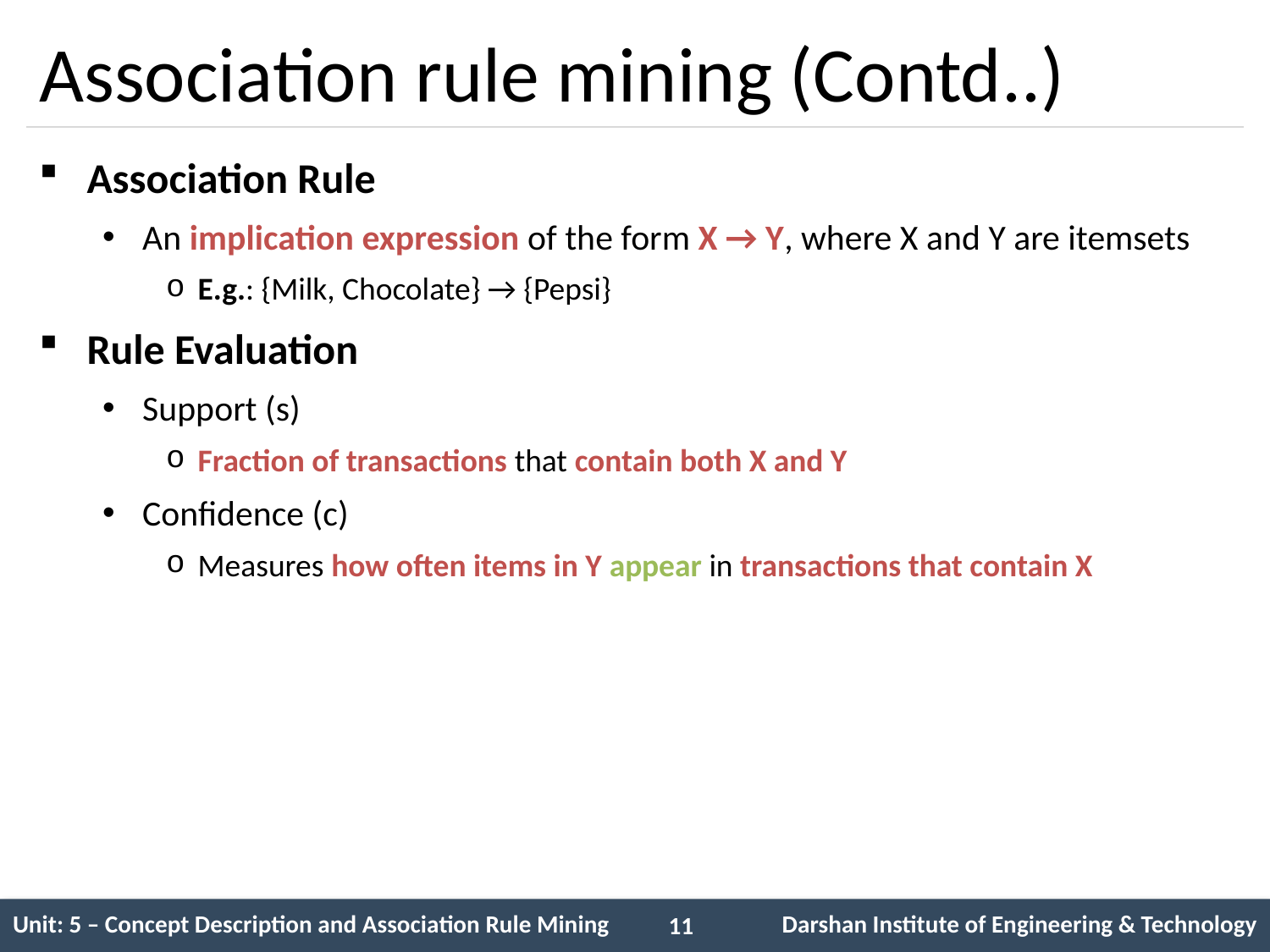

# Association rule mining (Contd..)
Association Rule
An implication expression of the form X → Y, where X and Y are itemsets
E.g.: {Milk, Chocolate} → {Pepsi}
Rule Evaluation
Support (s)
Fraction of transactions that contain both X and Y
Confidence (c)
Measures how often items in Y appear in transactions that contain X